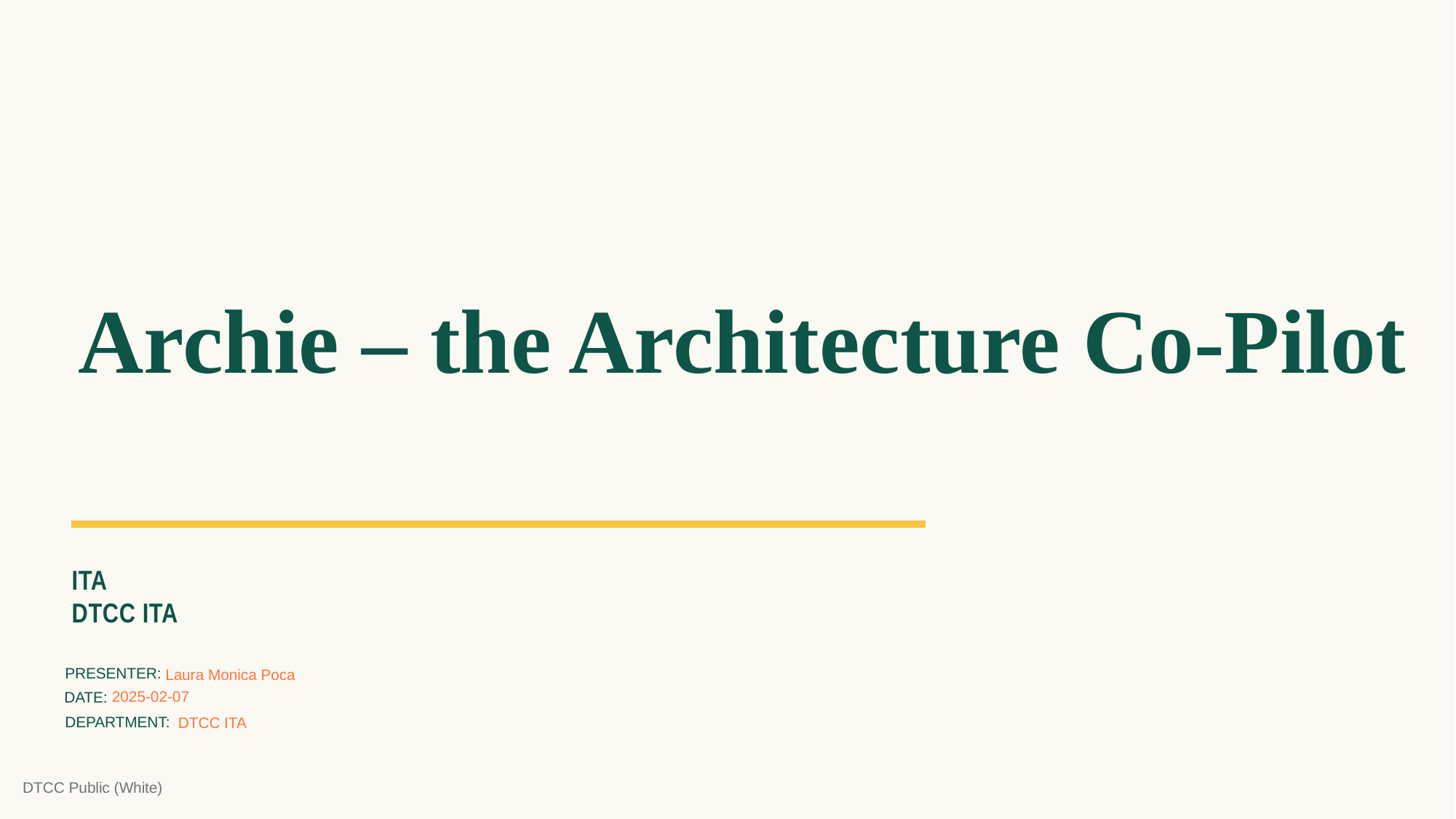

# Archie – the Architecture Co-Pilot
ITA
DTCC ITA
PRESENTER:
Laura Monica Poca
DATE:
2025-02-07
DEPARTMENT:
DTCC ITA